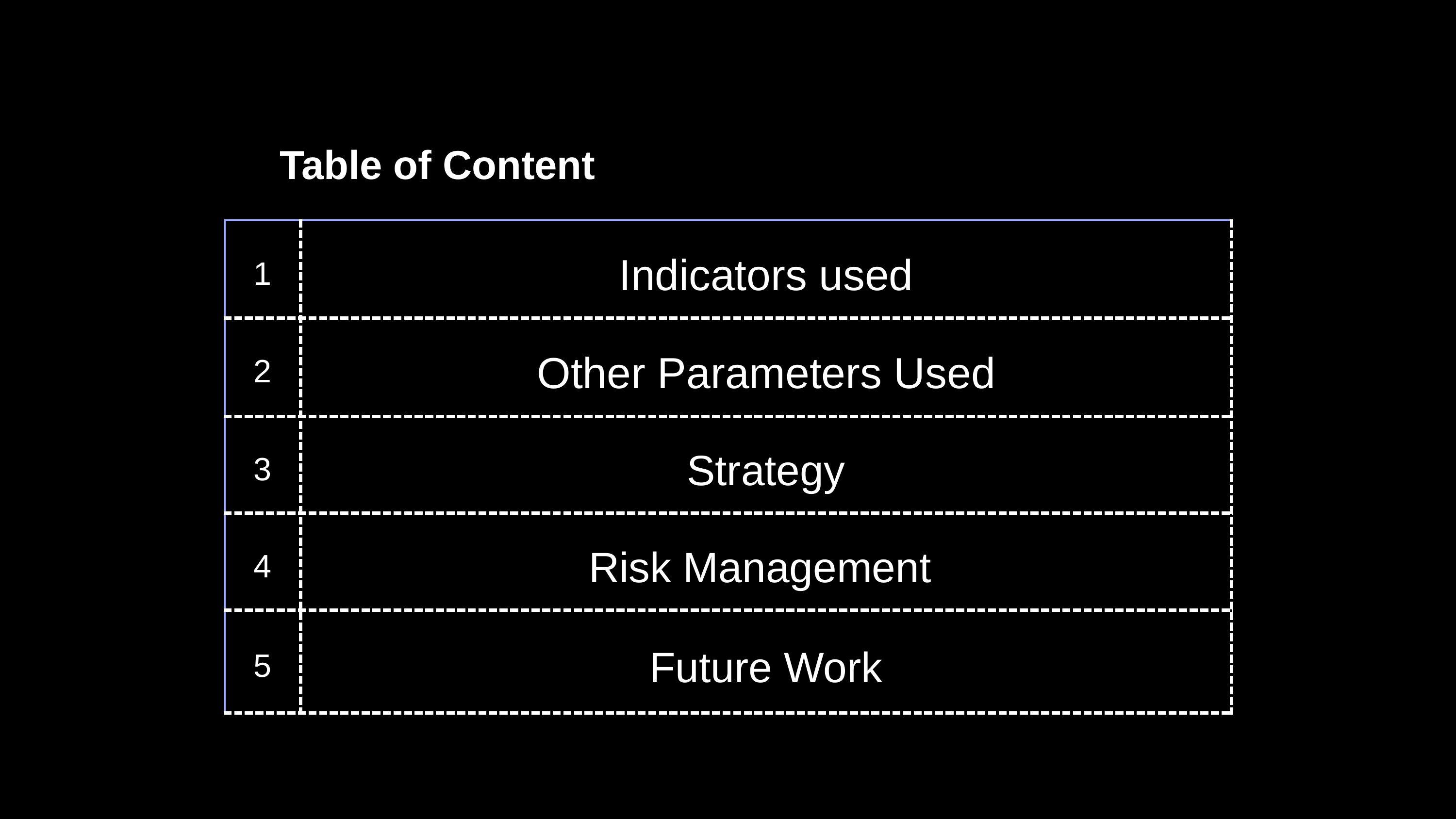

Table of Content
| 1 | Indicators used |
| --- | --- |
| 2 | Other Parameters Used |
| 3 | Strategy |
| 4 | Risk Management |
| 5 | Future Work |